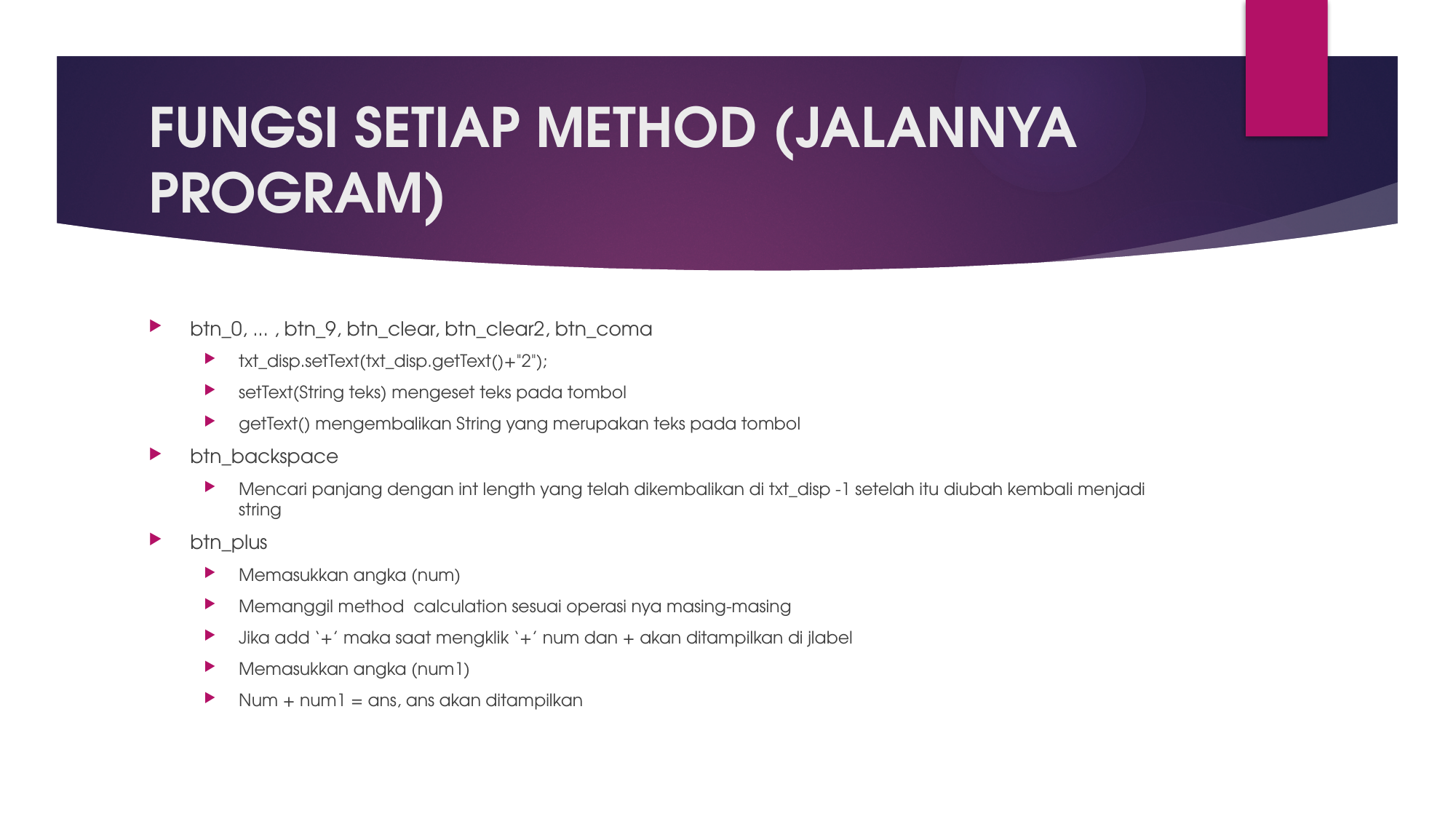

# FUNGSI SETIAP METHOD (JALANNYA PROGRAM)
btn_0, ... , btn_9, btn_clear, btn_clear2, btn_coma
txt_disp.setText(txt_disp.getText()+"2");
setText(String teks) mengeset teks pada tombol
getText() mengembalikan String yang merupakan teks pada tombol
btn_backspace
Mencari panjang dengan int length yang telah dikembalikan di txt_disp -1 setelah itu diubah kembali menjadi string
btn_plus
Memasukkan angka (num)
Memanggil method  calculation sesuai operasi nya masing-masing
Jika add ‘+’ maka saat mengklik ‘+’ num dan + akan ditampilkan di jlabel
Memasukkan angka (num1)
Num + num1 = ans, ans akan ditampilkan